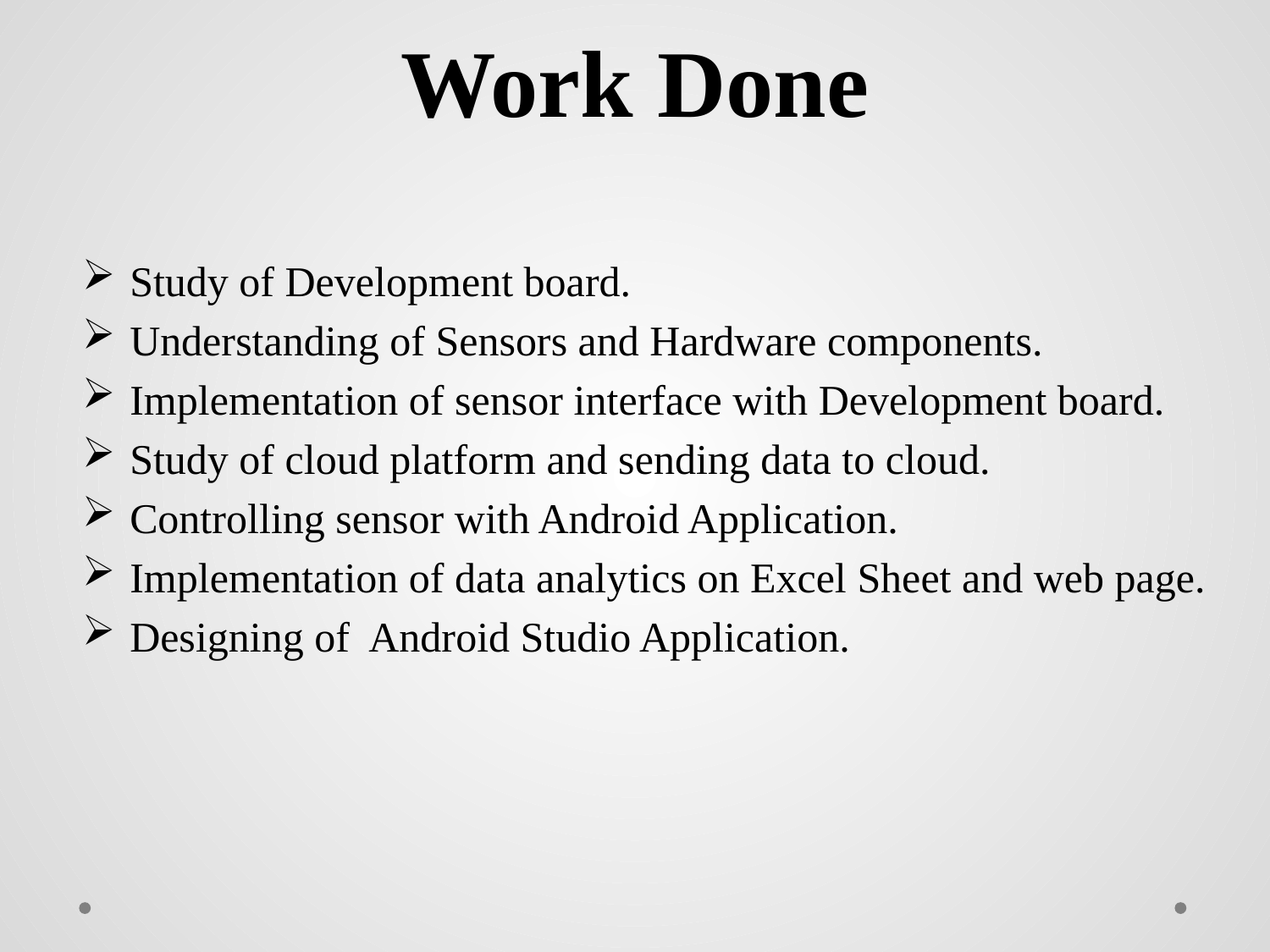

# Work Done
Study of Development board.
Understanding of Sensors and Hardware components.
Implementation of sensor interface with Development board.
Study of cloud platform and sending data to cloud.
Controlling sensor with Android Application.
Implementation of data analytics on Excel Sheet and web page.
Designing of  Android Studio Application.